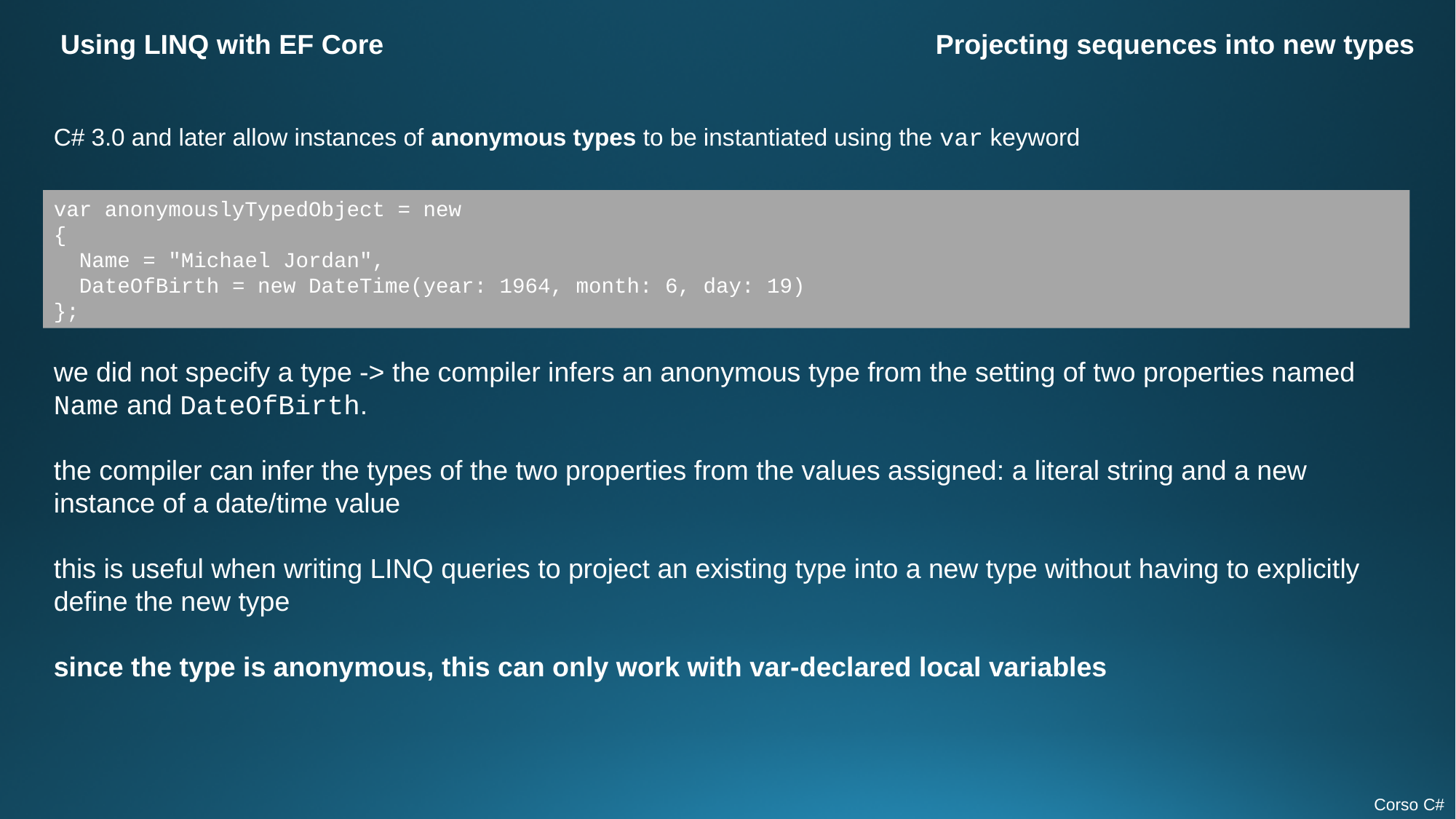

Using LINQ with EF Core
Projecting sequences into new types
C# 3.0 and later allow instances of anonymous types to be instantiated using the var keyword
var anonymouslyTypedObject = new
{
  Name = "Michael Jordan",
  DateOfBirth = new DateTime(year: 1964, month: 6, day: 19)
};
we did not specify a type -> the compiler infers an anonymous type from the setting of two properties named Name and DateOfBirth.

the compiler can infer the types of the two properties from the values assigned: a literal string and a new instance of a date/time value

this is useful when writing LINQ queries to project an existing type into a new type without having to explicitly define the new type

since the type is anonymous, this can only work with var-declared local variables
Corso C#